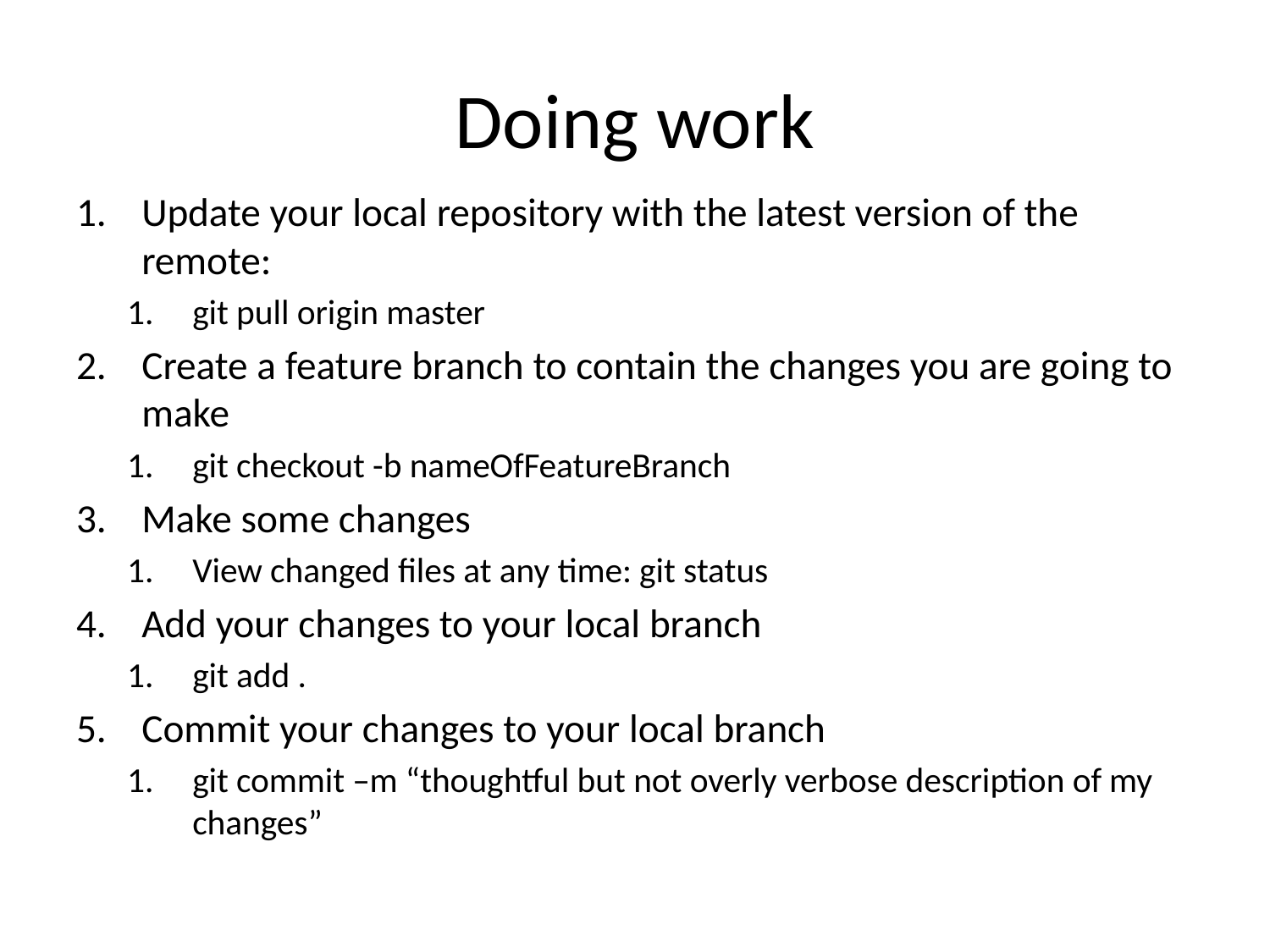

# Doing work
Update your local repository with the latest version of the remote:
git pull origin master
Create a feature branch to contain the changes you are going to make
git checkout -b nameOfFeatureBranch
Make some changes
View changed files at any time: git status
Add your changes to your local branch
git add .
Commit your changes to your local branch
git commit –m “thoughtful but not overly verbose description of my changes”